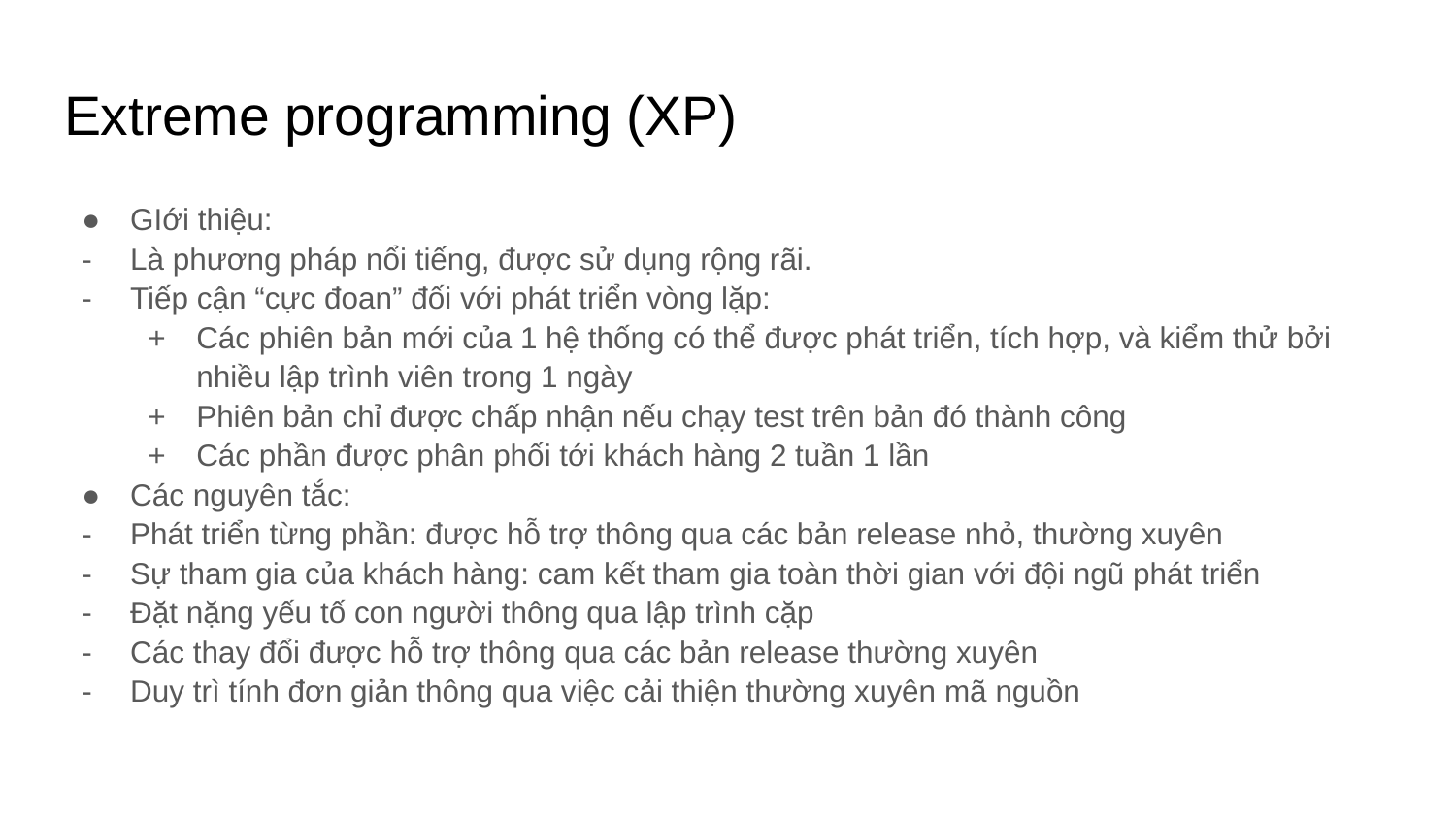

# Extreme programming (XP)
GIới thiệu:
Là phương pháp nổi tiếng, được sử dụng rộng rãi.
Tiếp cận “cực đoan” đối với phát triển vòng lặp:
Các phiên bản mới của 1 hệ thống có thể được phát triển, tích hợp, và kiểm thử bởi nhiều lập trình viên trong 1 ngày
Phiên bản chỉ được chấp nhận nếu chạy test trên bản đó thành công
Các phần được phân phối tới khách hàng 2 tuần 1 lần
Các nguyên tắc:
Phát triển từng phần: được hỗ trợ thông qua các bản release nhỏ, thường xuyên
Sự tham gia của khách hàng: cam kết tham gia toàn thời gian với đội ngũ phát triển
Đặt nặng yếu tố con người thông qua lập trình cặp
Các thay đổi được hỗ trợ thông qua các bản release thường xuyên
Duy trì tính đơn giản thông qua việc cải thiện thường xuyên mã nguồn